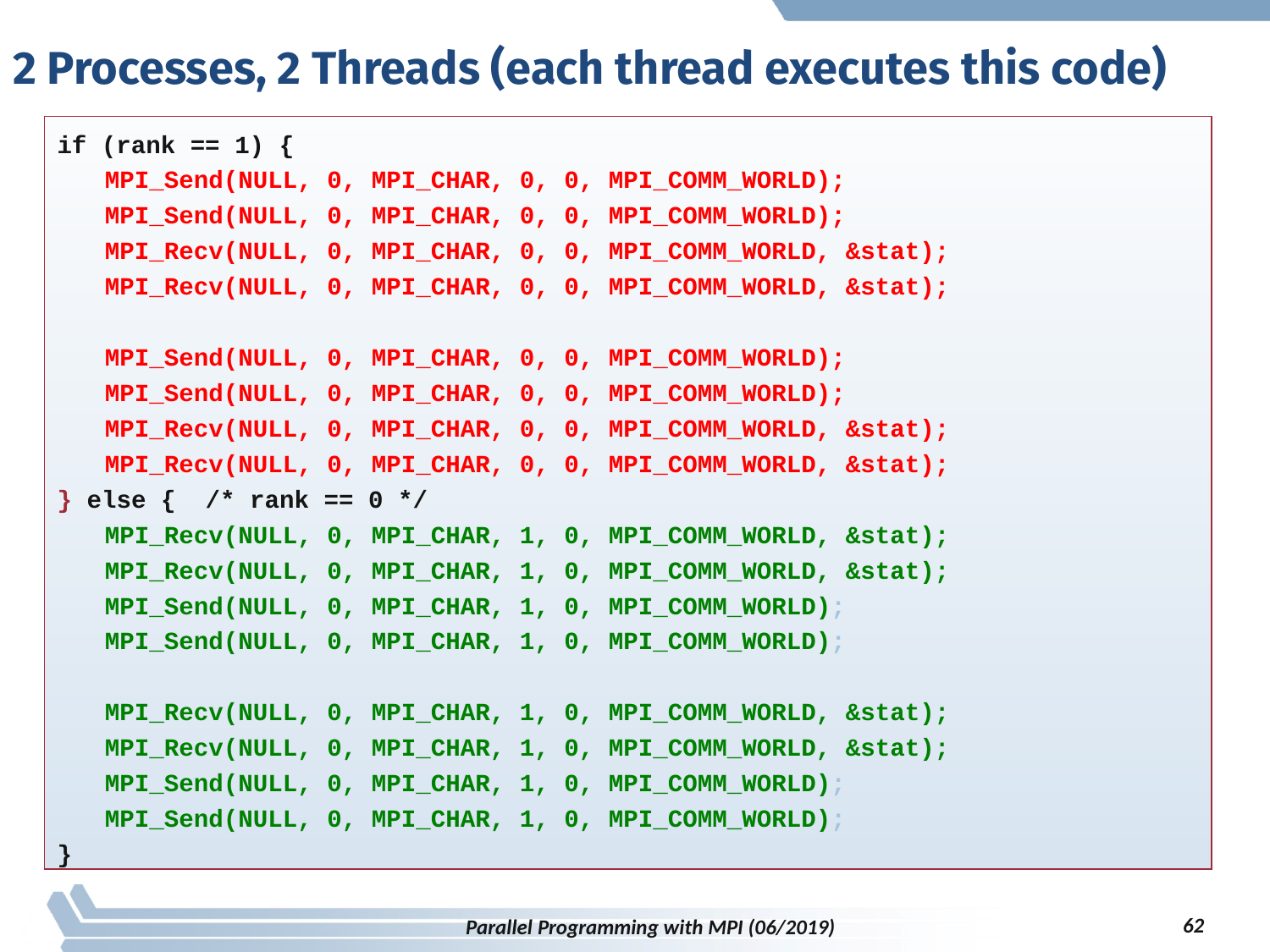

# 2 Processes, 2 Threads (each thread executes this code)
if (rank == 1) {
	MPI_Send(NULL, 0, MPI_CHAR, 0, 0, MPI_COMM_WORLD);
	MPI_Send(NULL, 0, MPI_CHAR, 0, 0, MPI_COMM_WORLD);
	MPI_Recv(NULL, 0, MPI_CHAR, 0, 0, MPI_COMM_WORLD, &stat);
	MPI_Recv(NULL, 0, MPI_CHAR, 0, 0, MPI_COMM_WORLD, &stat);

 	MPI_Send(NULL, 0, MPI_CHAR, 0, 0, MPI_COMM_WORLD);
	MPI_Send(NULL, 0, MPI_CHAR, 0, 0, MPI_COMM_WORLD);
	MPI_Recv(NULL, 0, MPI_CHAR, 0, 0, MPI_COMM_WORLD, &stat);
	MPI_Recv(NULL, 0, MPI_CHAR, 0, 0, MPI_COMM_WORLD, &stat);
} else {  /* rank == 0 */
	MPI_Recv(NULL, 0, MPI_CHAR, 1, 0, MPI_COMM_WORLD, &stat);
	MPI_Recv(NULL, 0, MPI_CHAR, 1, 0, MPI_COMM_WORLD, &stat);
	MPI_Send(NULL, 0, MPI_CHAR, 1, 0, MPI_COMM_WORLD);
	MPI_Send(NULL, 0, MPI_CHAR, 1, 0, MPI_COMM_WORLD);

 	MPI_Recv(NULL, 0, MPI_CHAR, 1, 0, MPI_COMM_WORLD, &stat);
	MPI_Recv(NULL, 0, MPI_CHAR, 1, 0, MPI_COMM_WORLD, &stat);
	MPI_Send(NULL, 0, MPI_CHAR, 1, 0, MPI_COMM_WORLD);
	MPI_Send(NULL, 0, MPI_CHAR, 1, 0, MPI_COMM_WORLD);
}
62
Parallel Programming with MPI (06/2019)